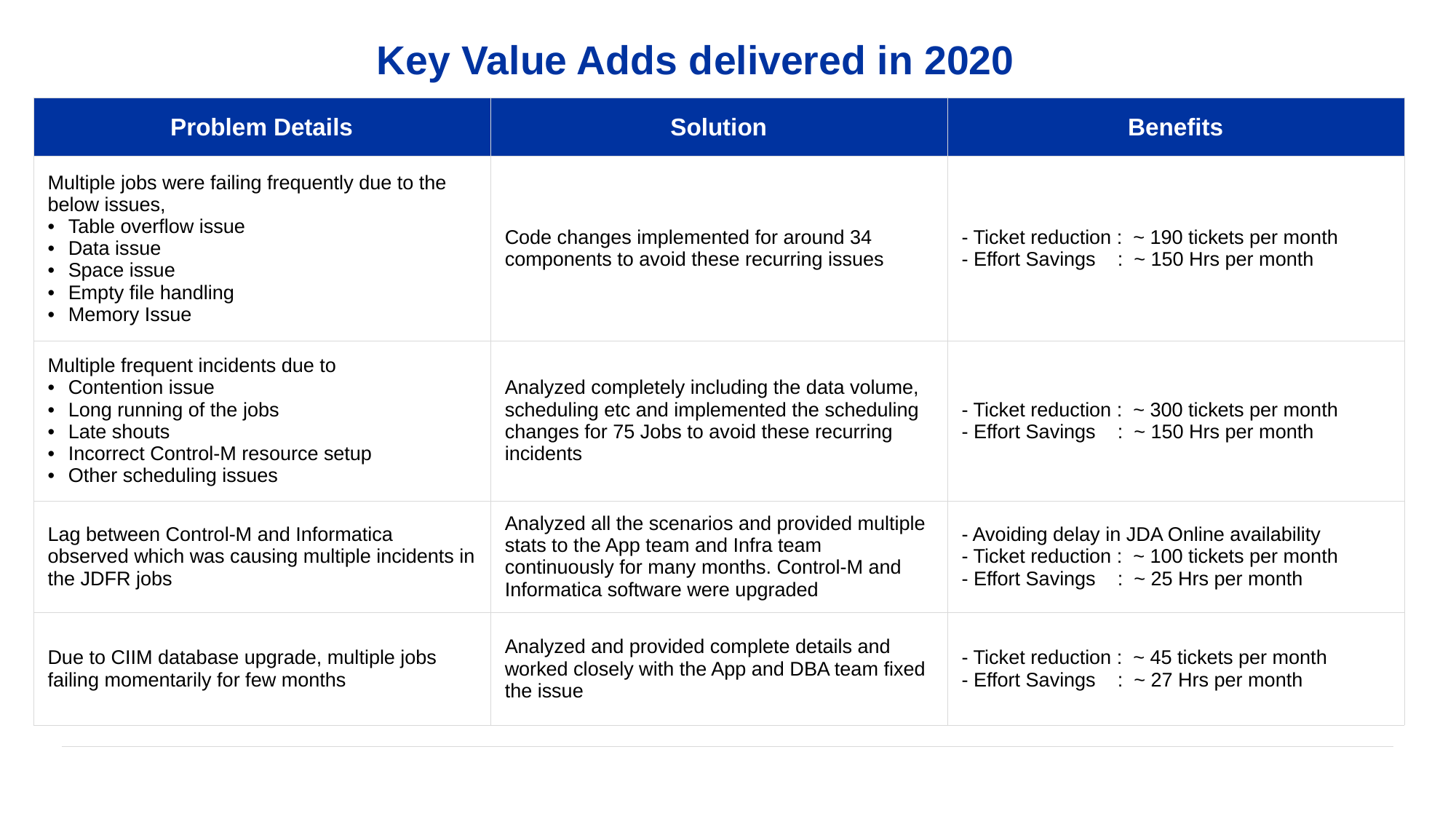

# Key Value Adds delivered in 2020
| Problem Details | Solution | Benefits |
| --- | --- | --- |
| Multiple jobs were failing frequently due to the below issues, Table overflow issue Data issue Space issue Empty file handling Memory Issue | Code changes implemented for around 34 components to avoid these recurring issues | - Ticket reduction : ~ 190 tickets per month - Effort Savings : ~ 150 Hrs per month |
| Multiple frequent incidents due to Contention issue Long running of the jobs Late shouts Incorrect Control-M resource setup Other scheduling issues | Analyzed completely including the data volume, scheduling etc and implemented the scheduling changes for 75 Jobs to avoid these recurring incidents | - Ticket reduction : ~ 300 tickets per month - Effort Savings : ~ 150 Hrs per month |
| Lag between Control-M and Informatica observed which was causing multiple incidents in the JDFR jobs | Analyzed all the scenarios and provided multiple stats to the App team and Infra team continuously for many months. Control-M and Informatica software were upgraded | - Avoiding delay in JDA Online availability - Ticket reduction : ~ 100 tickets per month - Effort Savings : ~ 25 Hrs per month |
| Due to CIIM database upgrade, multiple jobs failing momentarily for few months | Analyzed and provided complete details and worked closely with the App and DBA team fixed the issue | - Ticket reduction : ~ 45 tickets per month - Effort Savings : ~ 27 Hrs per month |